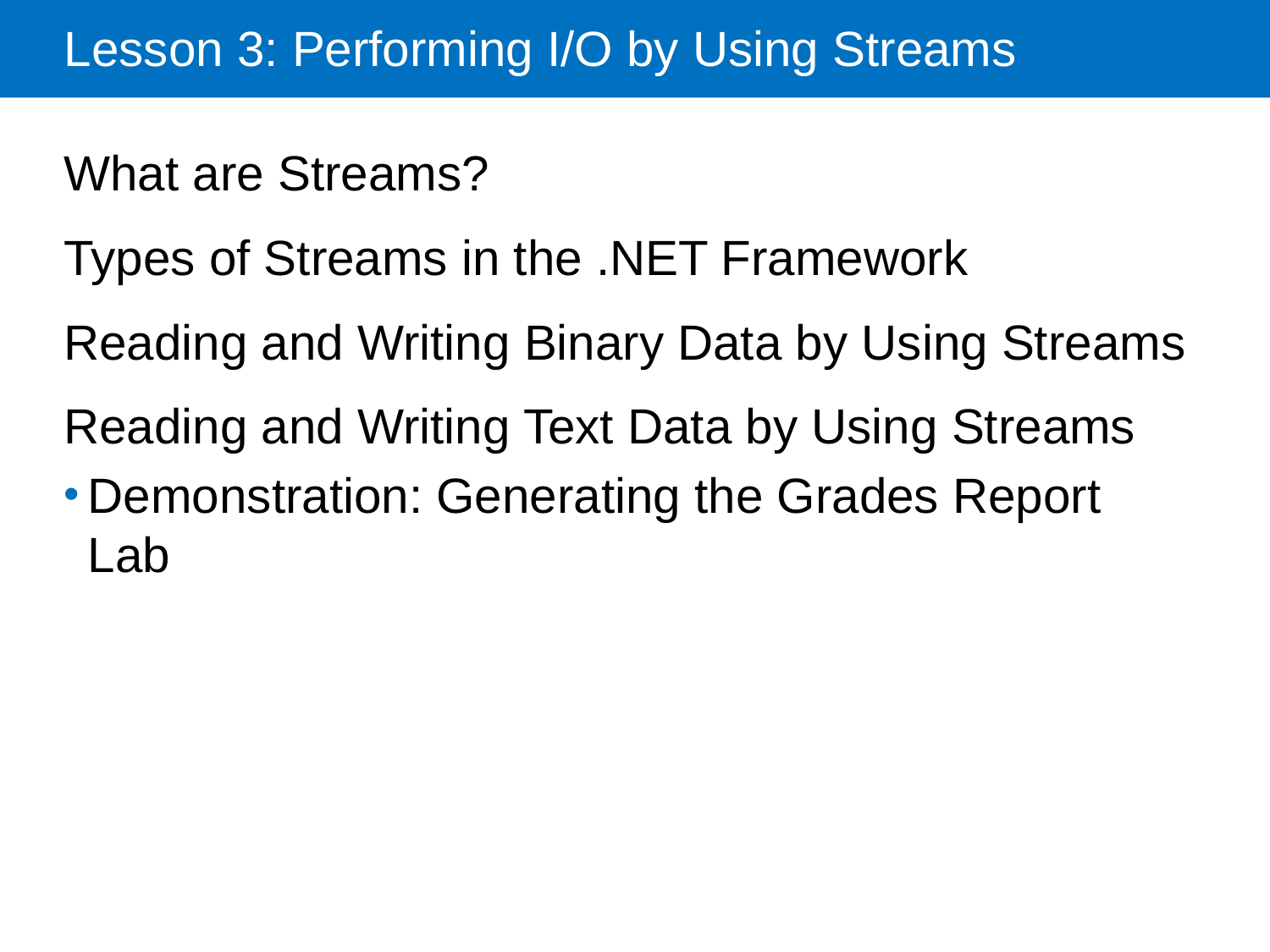

# Lesson 3: Performing I/O by Using Streams
What are Streams?
Types of Streams in the .NET Framework
Reading and Writing Binary Data by Using Streams
Reading and Writing Text Data by Using Streams
Demonstration: Generating the Grades Report Lab